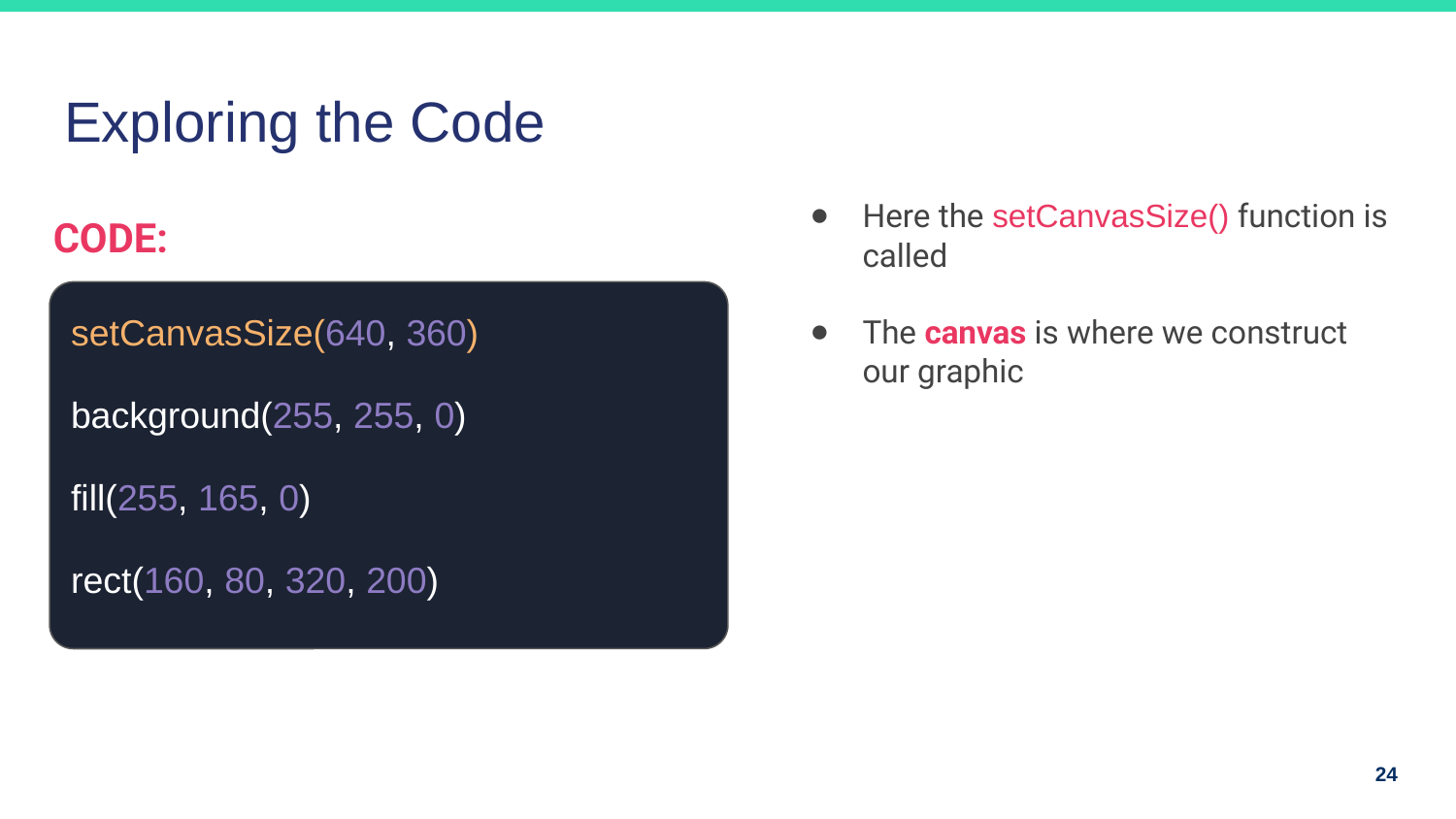

# Exploring the Code
Here the setCanvasSize() function is called

The canvas is where we construct our graphic

CODE:
setCanvasSize(640, 360)
background(255, 255, 0)
fill(255, 165, 0)
rect(160, 80, 320, 200)
24